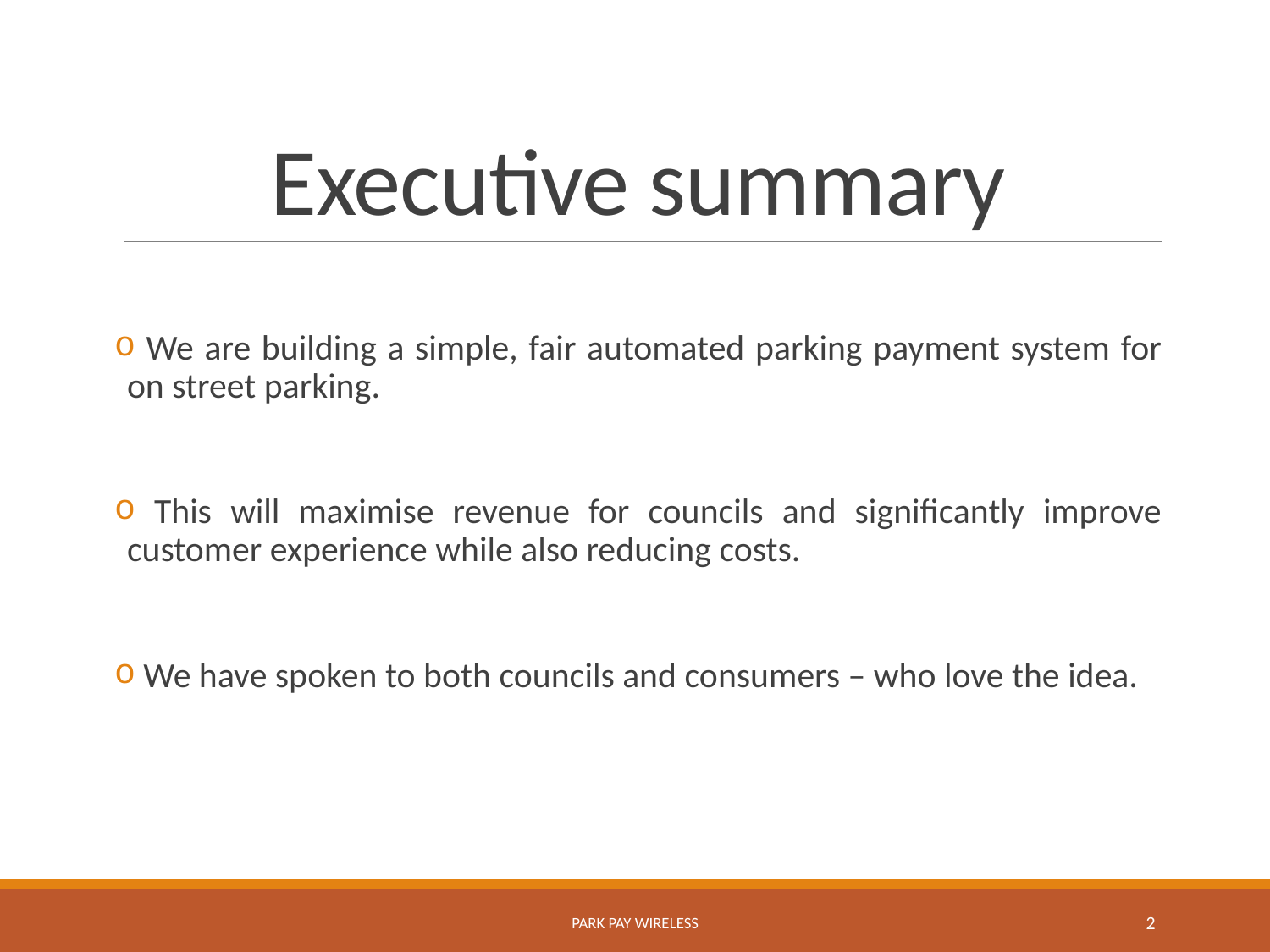

# Executive summary

 We are building a simple, fair automated parking payment system for on street parking.

 This will maximise revenue for councils and significantly improve customer experience while also reducing costs.

 We have spoken to both councils and consumers – who love the idea.
Park Pay Wireless
2